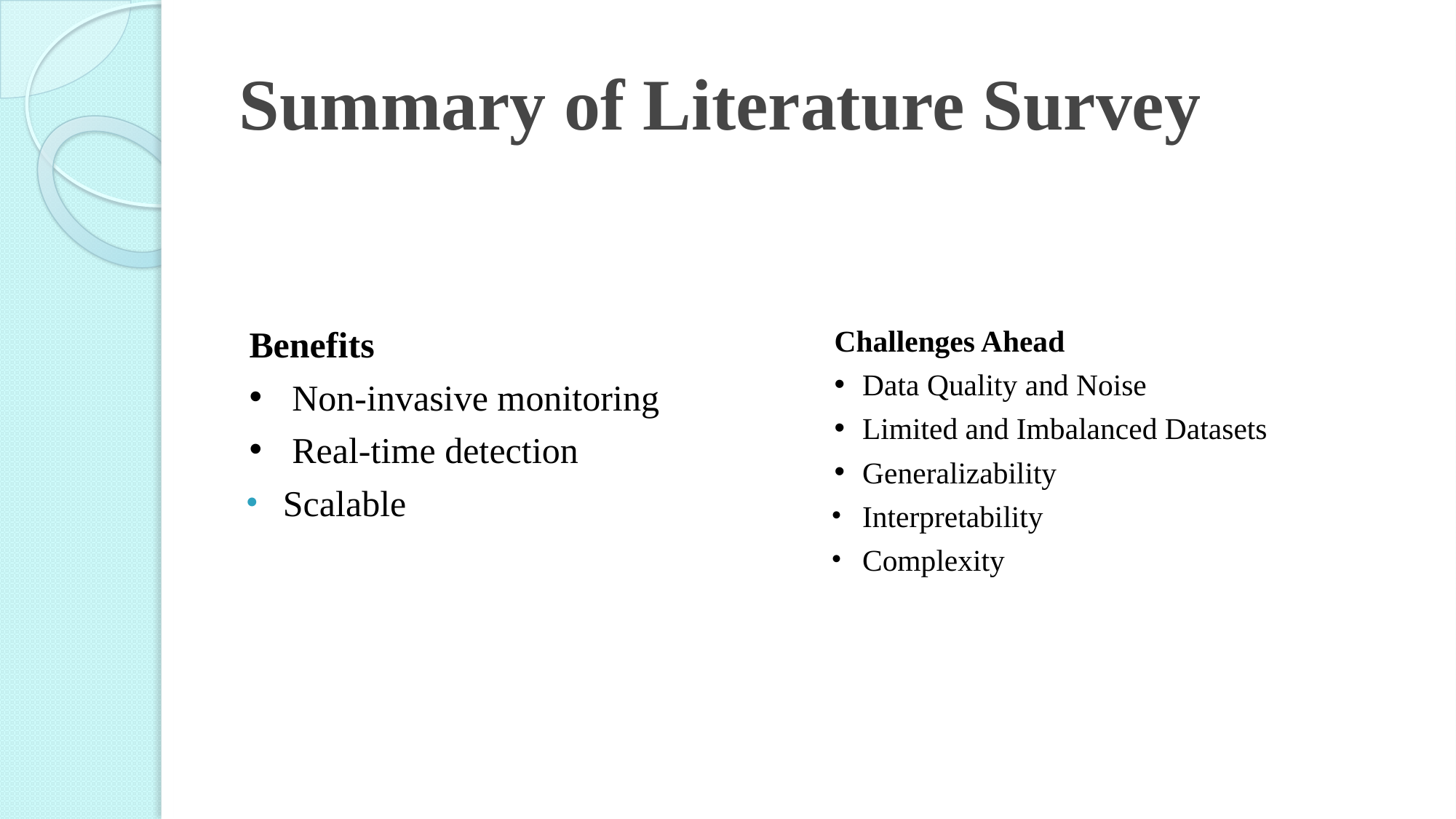

# Summary of Literature Survey
Benefits
 Non-invasive monitoring
 Real-time detection
Scalable
Challenges Ahead
Data Quality and Noise
Limited and Imbalanced Datasets
Generalizability
Interpretability
Complexity